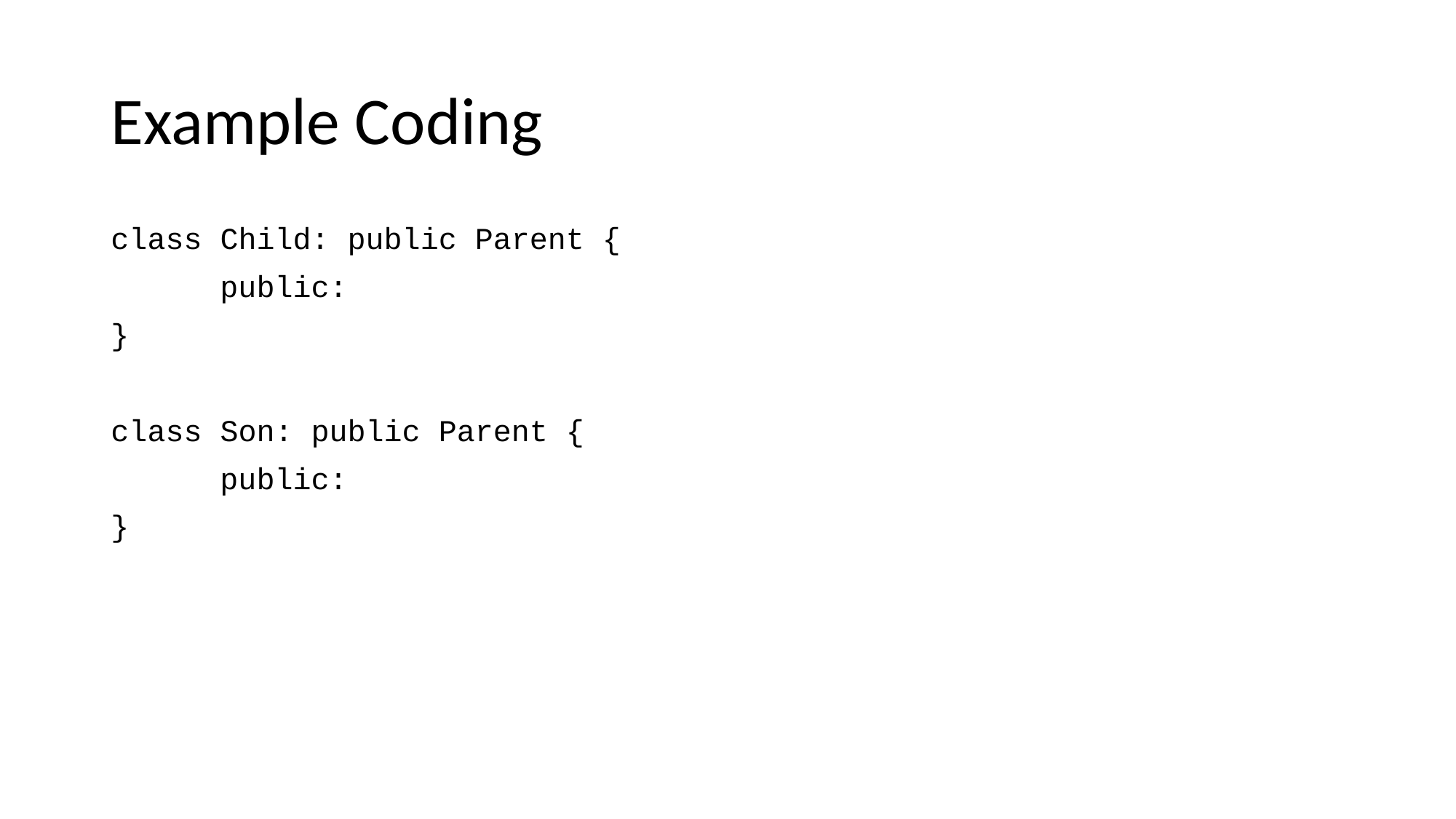

# Example Coding
class Child: public Parent {
	public:
}

class Son: public Parent {
	public:
}